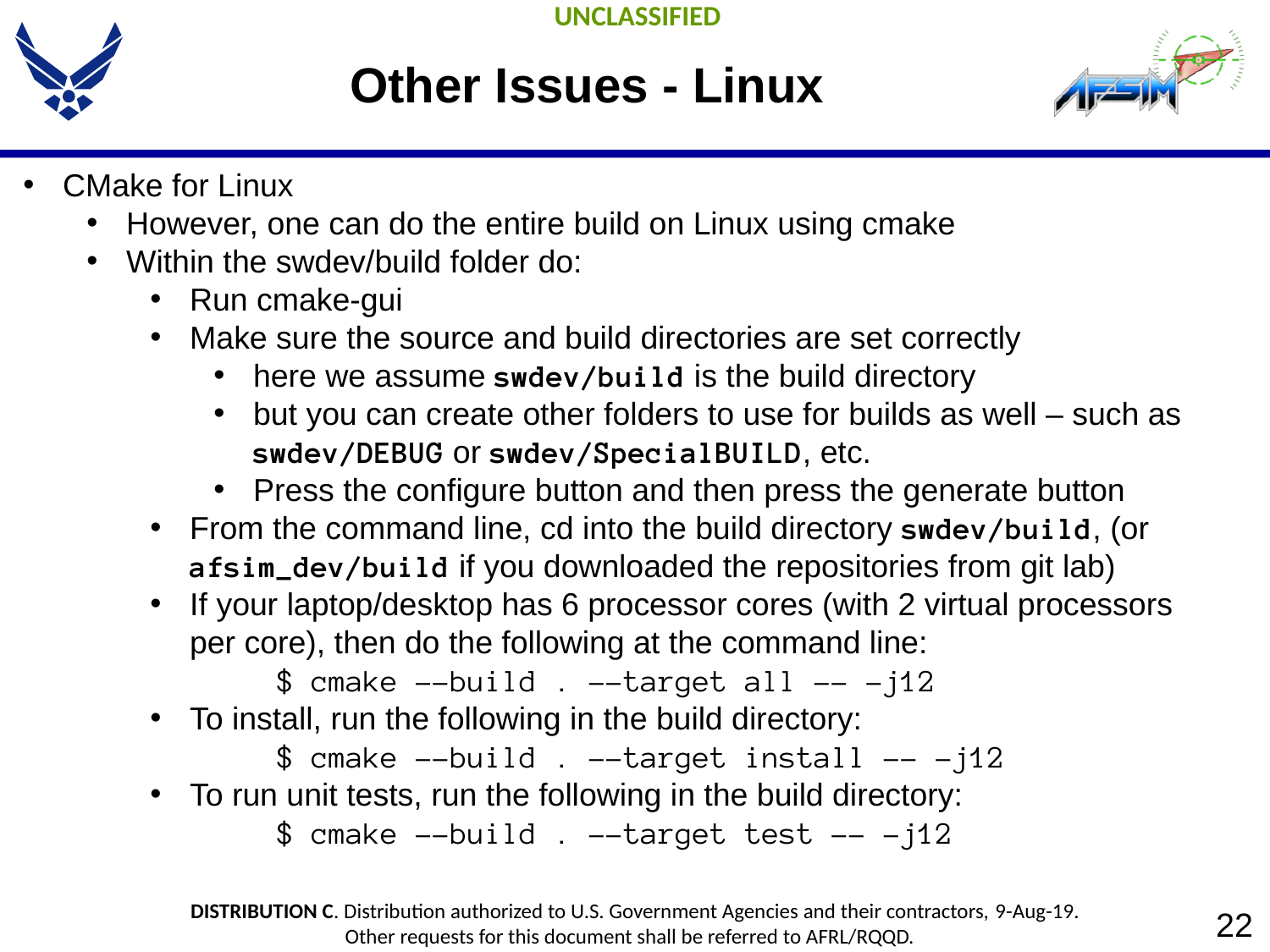

# Other Issues - Linux
CMake for Linux
However, one can do the entire build on Linux using cmake
Within the swdev/build folder do:
Run cmake-gui
Make sure the source and build directories are set correctly
here we assume swdev/build is the build directory
but you can create other folders to use for builds as well – such as swdev/DEBUG or swdev/SpecialBUILD, etc.
Press the configure button and then press the generate button
From the command line, cd into the build directory swdev/build, (or afsim_dev/build if you downloaded the repositories from git lab)
If your laptop/desktop has 6 processor cores (with 2 virtual processors per core), then do the following at the command line:
	$ cmake --build . --target all -- -j12
To install, run the following in the build directory:
	$ cmake --build . --target install -- -j12
To run unit tests, run the following in the build directory:
	$ cmake --build . --target test -- -j12